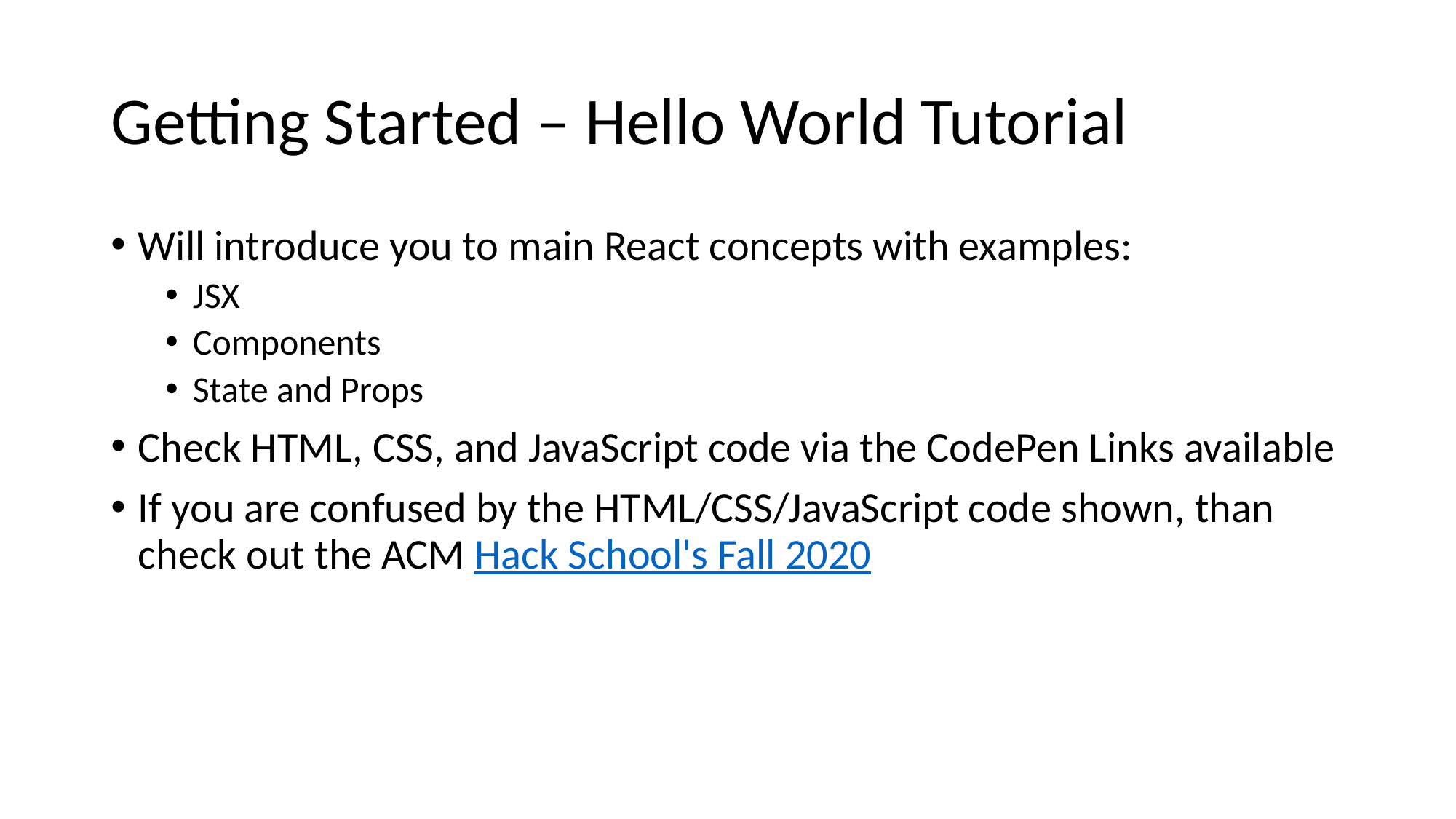

# Getting Started – Hello World Tutorial
Will introduce you to main React concepts with examples:
JSX
Components
State and Props
Check HTML, CSS, and JavaScript code via the CodePen Links available
If you are confused by the HTML/CSS/JavaScript code shown, than check out the ACM Hack School's Fall 2020